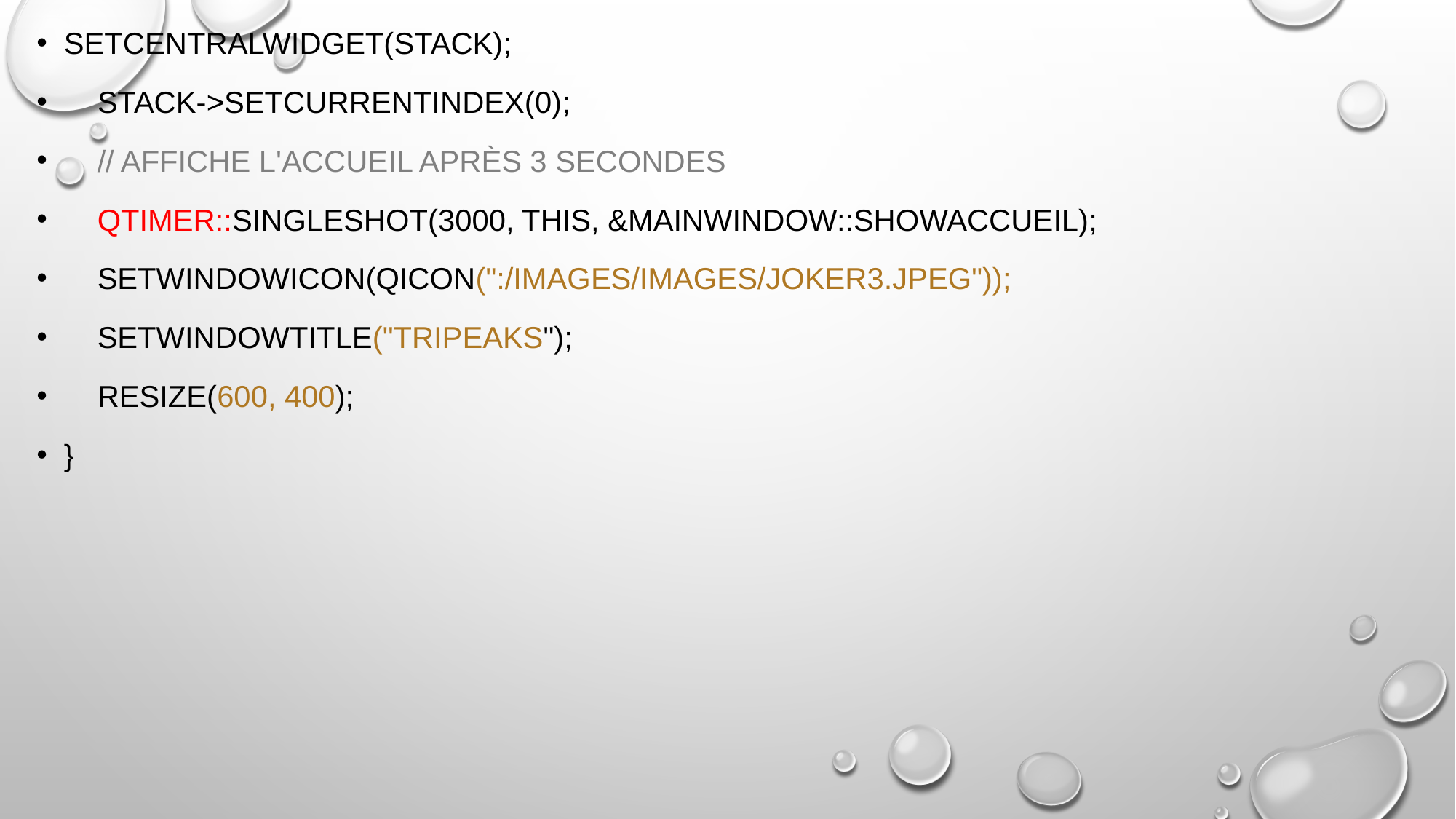

setCentralWidget(stack);
    stack->setCurrentIndex(0);
    // Affiche l'accueil après 3 secondes
    QTimer::singleShot(3000, this, &MainWindow::showAccueil);
    setWindowIcon(QIcon(":/images/images/joker3.jpeg"));
    setWindowTitle("TRIPEAKS");
    resize(600, 400);
}